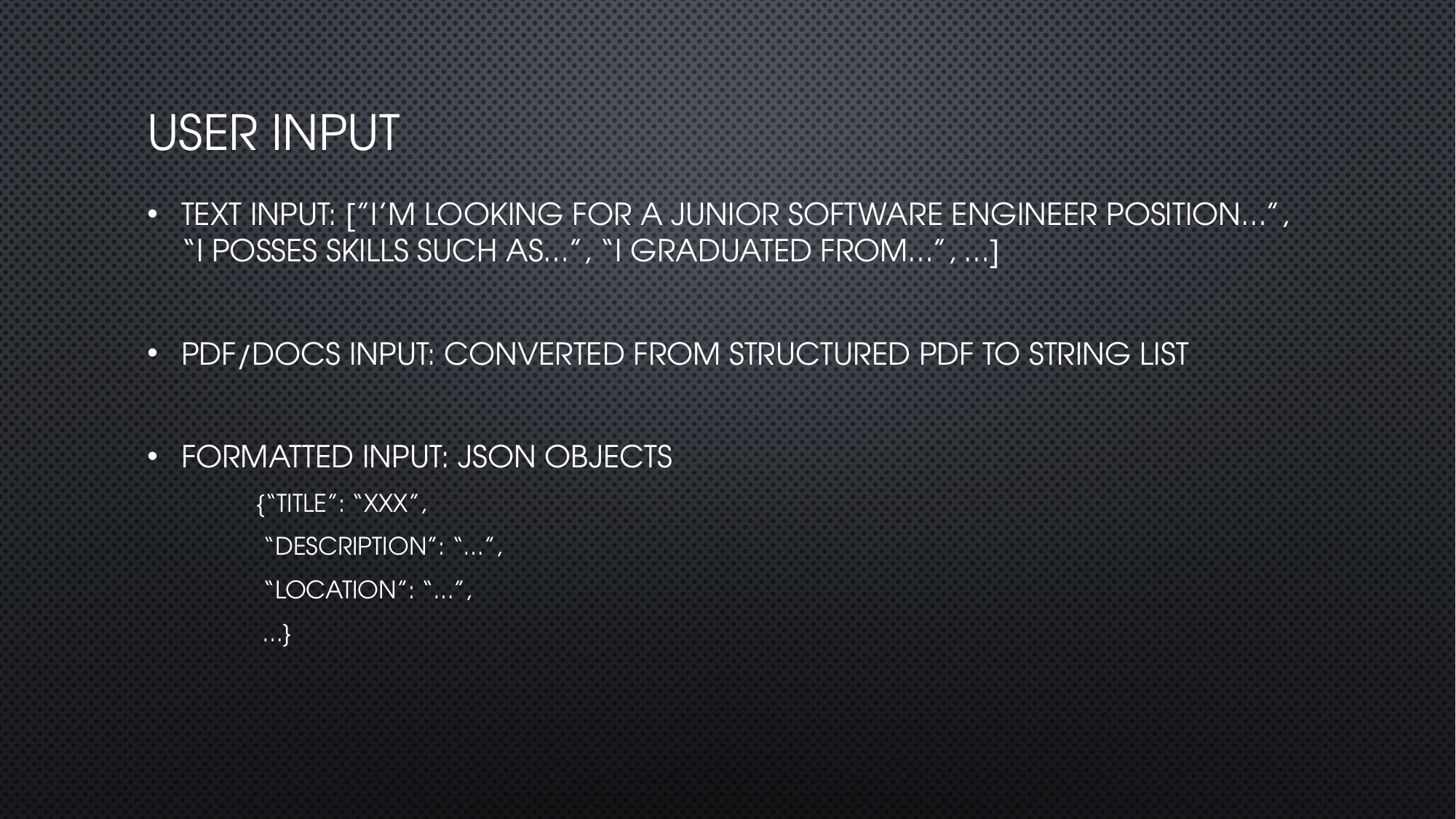

# User Input
Text Input: [”I’m looking for a junior software engineer position…”, “I posses skills such as…”, “I graduated from…”, …]

PDF/Docs Input: Converted from structured PDF to string list

Formatted Input: JSON objects
{“Title”: “xxx”,
 “Description”: “…”,
 “Location”: “…”,
 …}